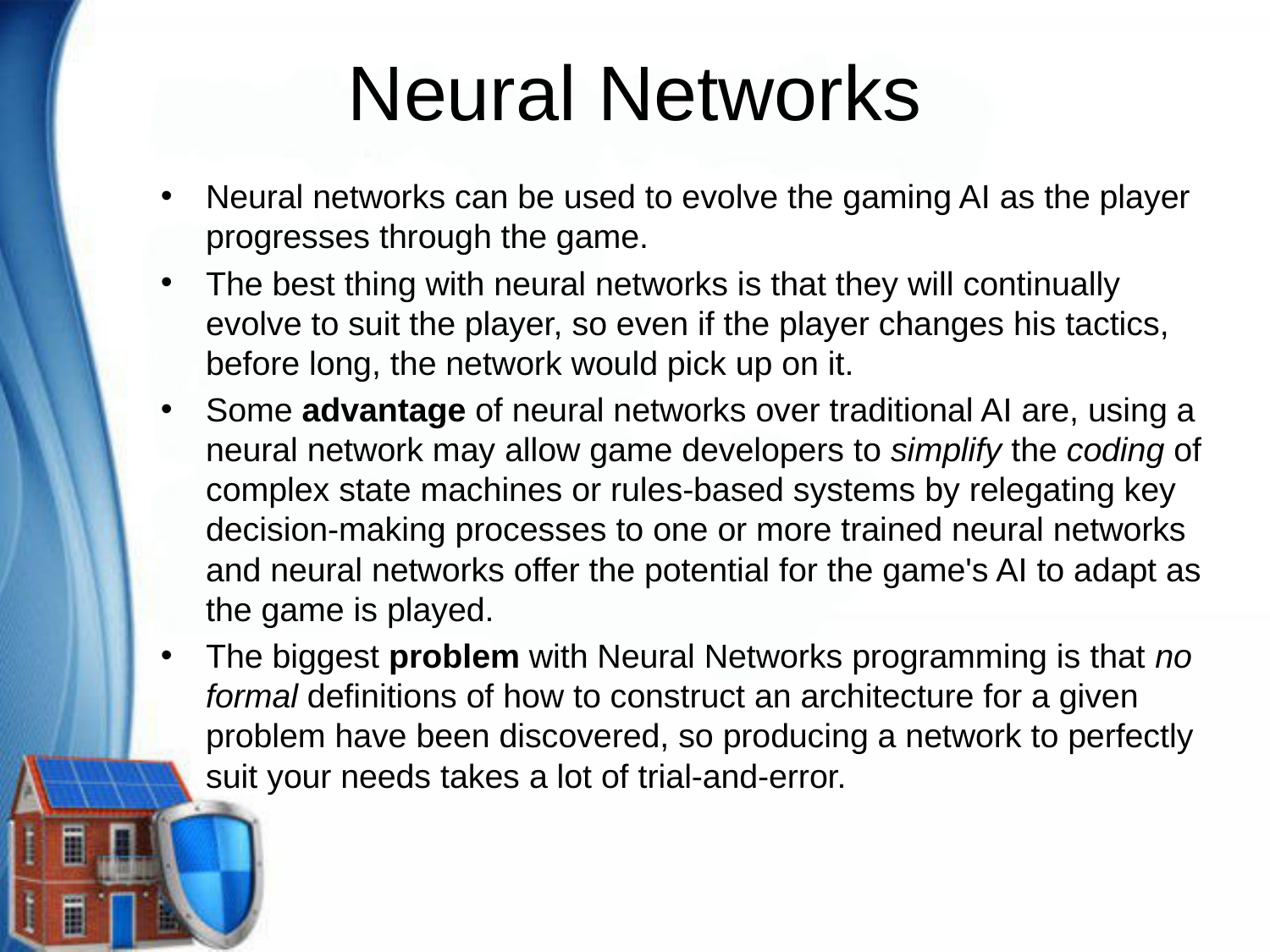

# Neural Networks
Neural networks can be used to evolve the gaming AI as the player progresses through the game.
The best thing with neural networks is that they will continually evolve to suit the player, so even if the player changes his tactics, before long, the network would pick up on it.
Some advantage of neural networks over traditional AI are, using a neural network may allow game developers to simplify the coding of complex state machines or rules-based systems by relegating key decision-making processes to one or more trained neural networks and neural networks offer the potential for the game's AI to adapt as the game is played.
The biggest problem with Neural Networks programming is that no formal definitions of how to construct an architecture for a given problem have been discovered, so producing a network to perfectly suit your needs takes a lot of trial-and-error.